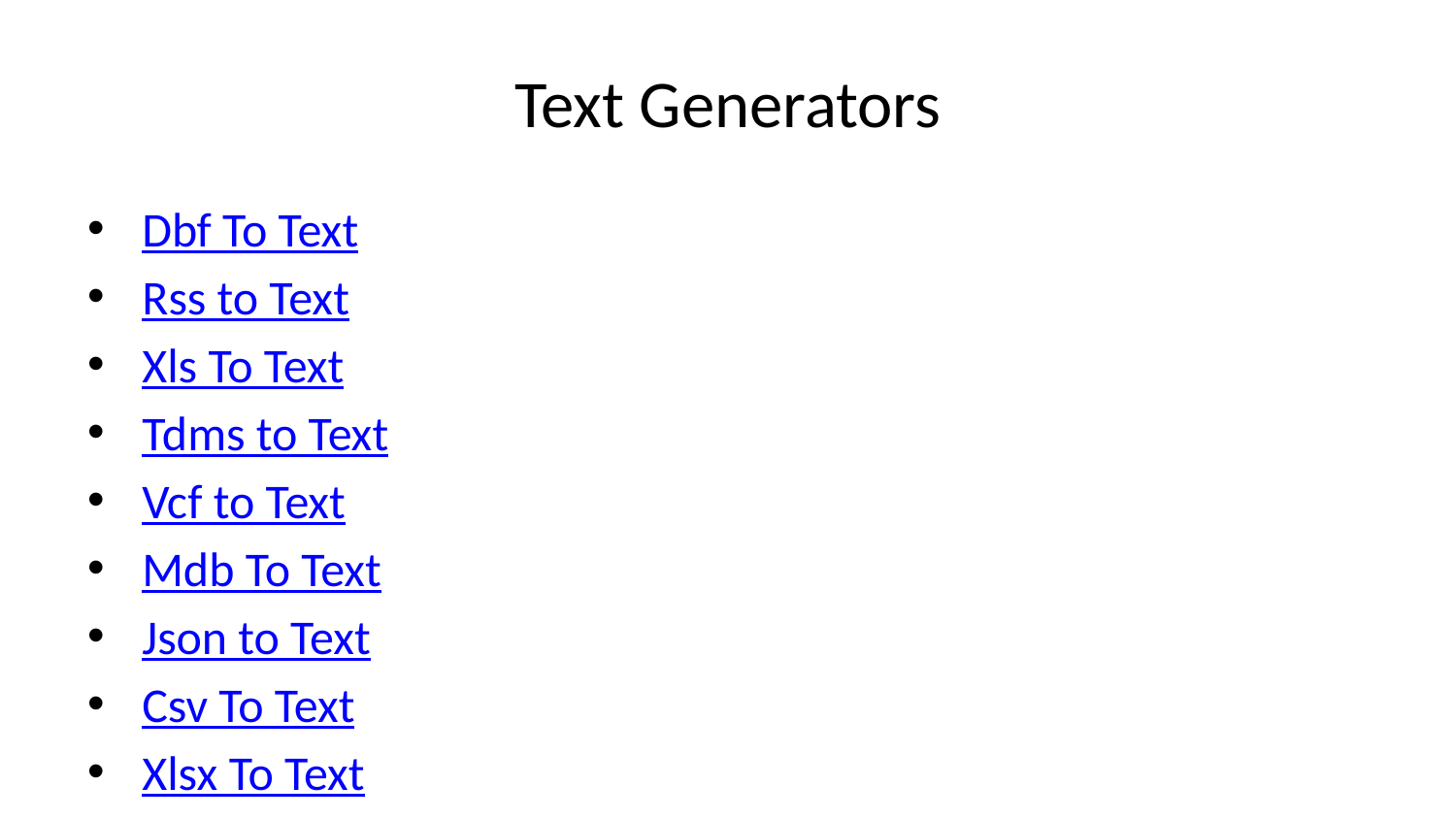

# Text Generators
Dbf To Text
Rss to Text
Xls To Text
Tdms to Text
Vcf to Text
Mdb To Text
Json to Text
Csv To Text
Xlsx To Text
Xml to Text
Sqlite To Text
Ttml To Text
Spss To Text
Vtt To Text
Srt To Text
Pdf To Text
Html To Text
Epub To Text
Ssa to Text
Smi To Text
Sbv To Text